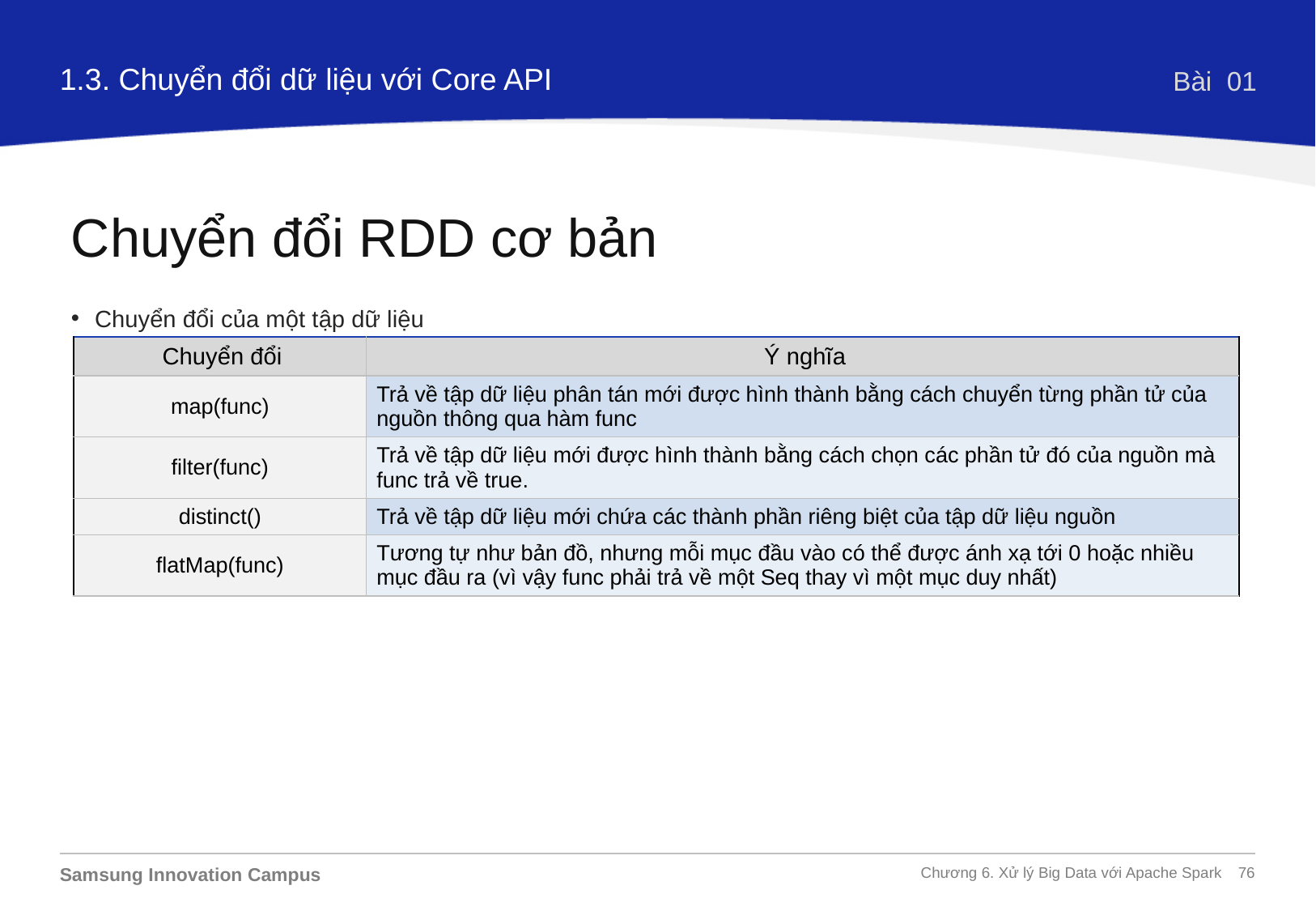

1.3. Chuyển đổi dữ liệu với Core API
Bài  01
Chuyển đổi RDD cơ bản
Chuyển đổi của một tập dữ liệu
| Chuyển đổi | Ý nghĩa |
| --- | --- |
| map(func) | Trả về tập dữ liệu phân tán mới được hình thành bằng cách chuyển từng phần tử của nguồn thông qua hàm func |
| filter(func) | Trả về tập dữ liệu mới được hình thành bằng cách chọn các phần tử đó của nguồn mà func trả về true. |
| distinct() | Trả về tập dữ liệu mới chứa các thành phần riêng biệt của tập dữ liệu nguồn |
| flatMap(func) | Tương tự như bản đồ, nhưng mỗi mục đầu vào có thể được ánh xạ tới 0 hoặc nhiều mục đầu ra (vì vậy func phải trả về một Seq thay vì một mục duy nhất) |